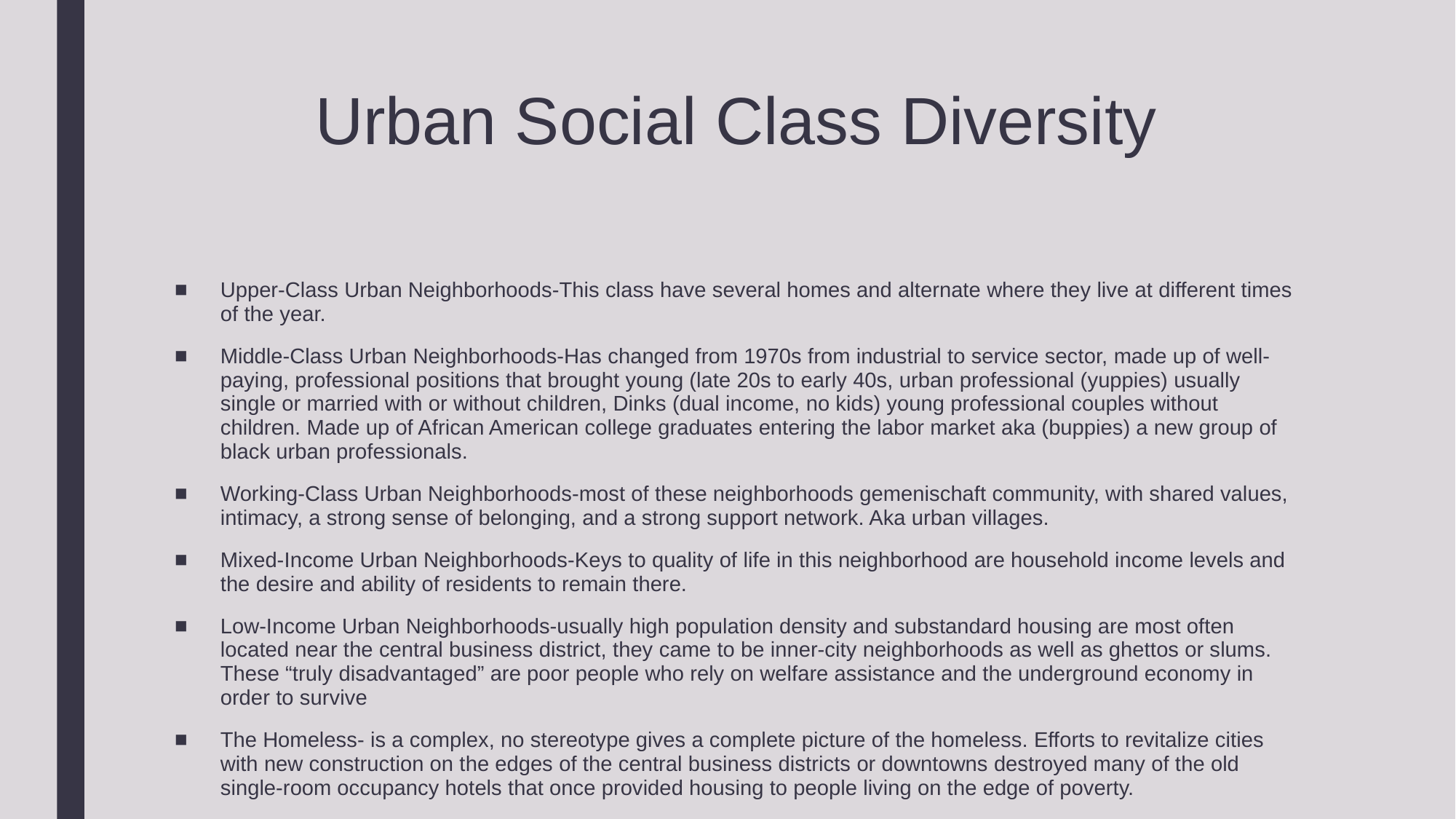

# Urban Social Class Diversity
Upper-Class Urban Neighborhoods-This class have several homes and alternate where they live at different times of the year.
Middle-Class Urban Neighborhoods-Has changed from 1970s from industrial to service sector, made up of well-paying, professional positions that brought young (late 20s to early 40s, urban professional (yuppies) usually single or married with or without children, Dinks (dual income, no kids) young professional couples without children. Made up of African American college graduates entering the labor market aka (buppies) a new group of black urban professionals.
Working-Class Urban Neighborhoods-most of these neighborhoods gemenischaft community, with shared values, intimacy, a strong sense of belonging, and a strong support network. Aka urban villages.
Mixed-Income Urban Neighborhoods-Keys to quality of life in this neighborhood are household income levels and the desire and ability of residents to remain there.
Low-Income Urban Neighborhoods-usually high population density and substandard housing are most often located near the central business district, they came to be inner-city neighborhoods as well as ghettos or slums. These “truly disadvantaged” are poor people who rely on welfare assistance and the underground economy in order to survive
The Homeless- is a complex, no stereotype gives a complete picture of the homeless. Efforts to revitalize cities with new construction on the edges of the central business districts or downtowns destroyed many of the old single-room occupancy hotels that once provided housing to people living on the edge of poverty.